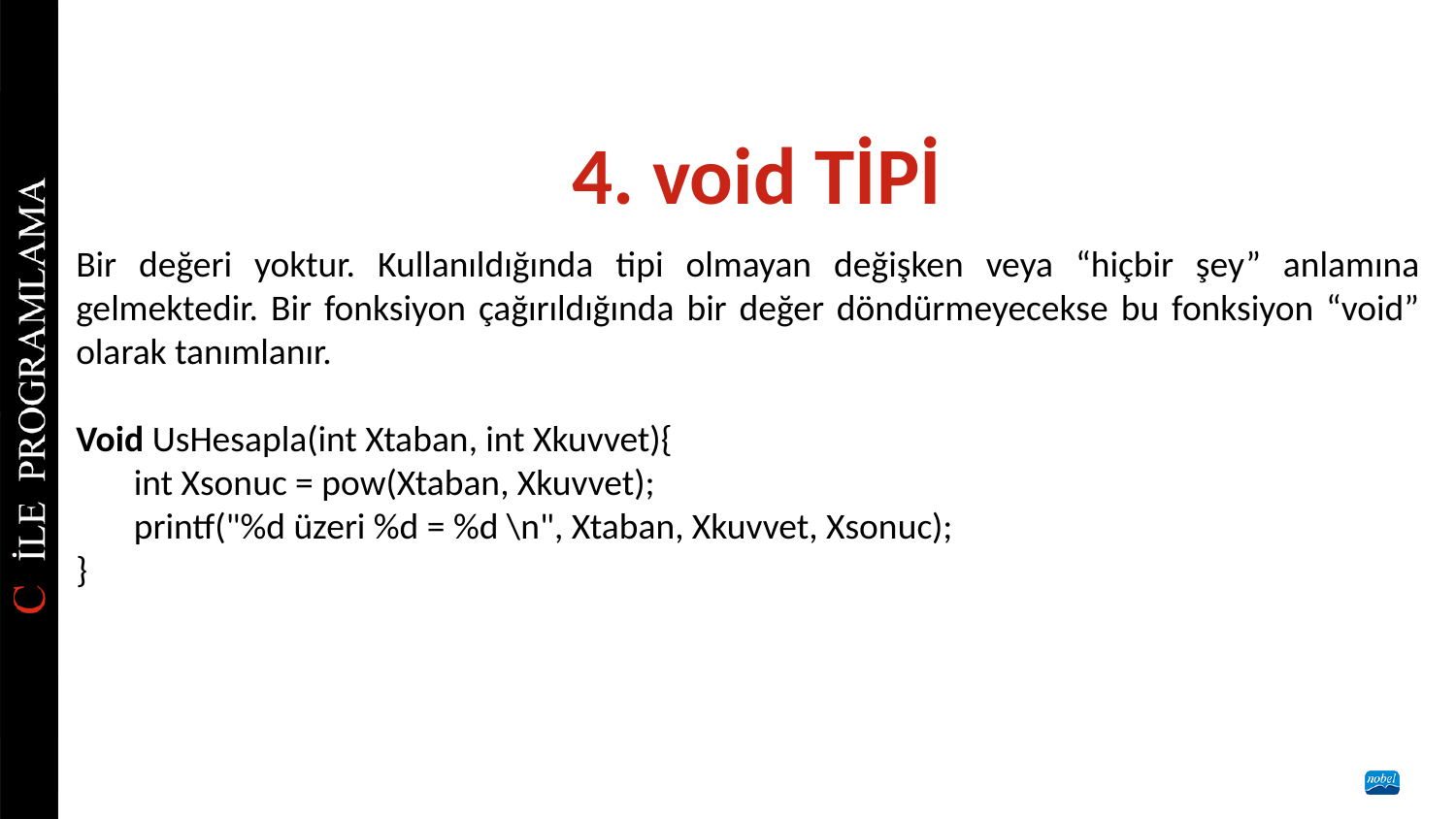

# 4. void TİPİ
Bir değeri yoktur. Kullanıldığında tipi olmayan değişken veya “hiçbir şey” anlamına gelmektedir. Bir fonksiyon çağırıldığında bir değer döndürmeyecekse bu fonksiyon “void” olarak tanımlanır.

Void UsHesapla(int Xtaban, int Xkuvvet){
       int Xsonuc = pow(Xtaban, Xkuvvet);
       printf("%d üzeri %d = %d \n", Xtaban, Xkuvvet, Xsonuc);
}